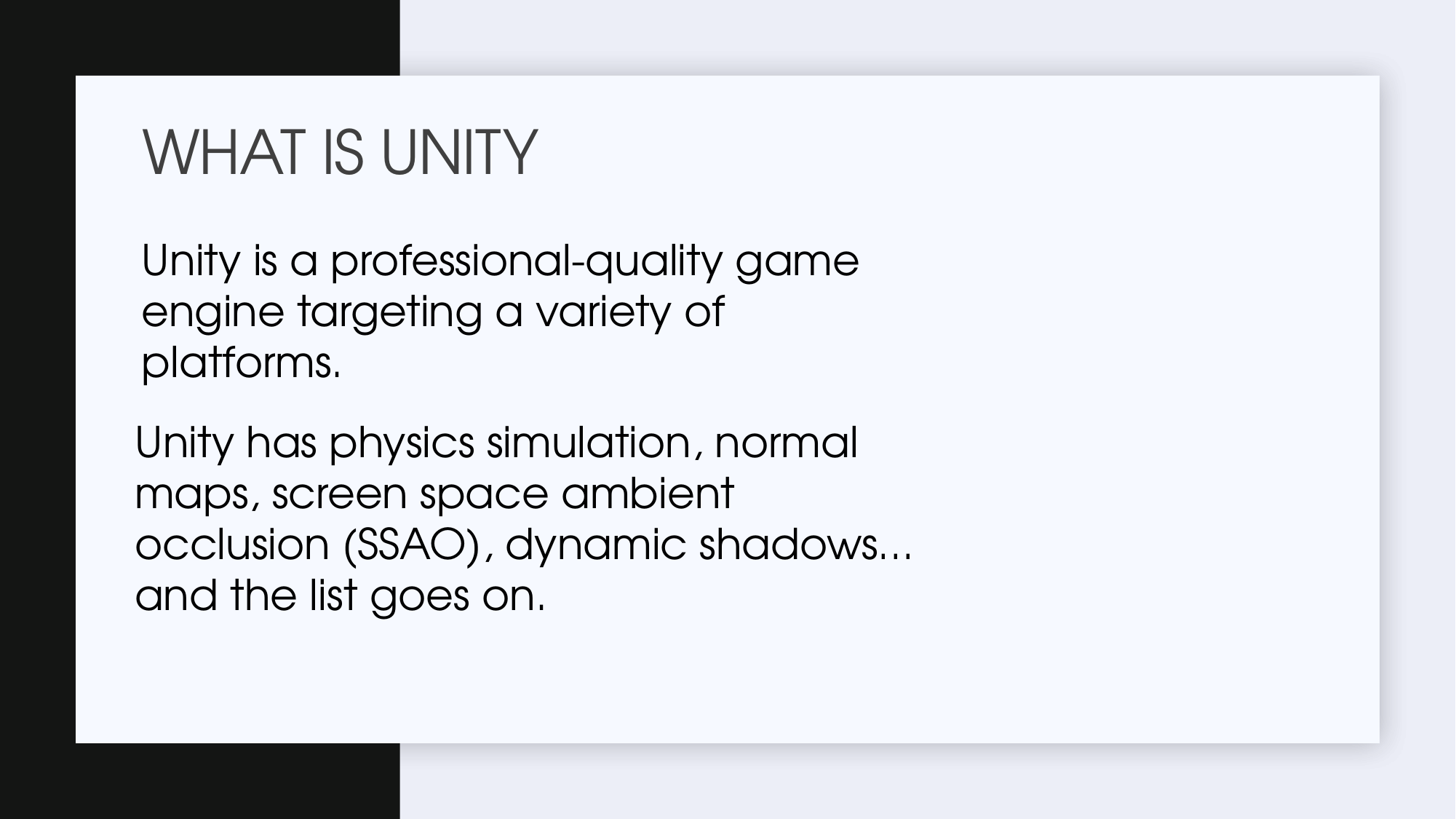

# What is Unity
Unity is a professional-quality game engine targeting a variety of platforms.
Unity has physics simulation, normal maps, screen space ambient occlusion (SSAO), dynamic shadows…and the list goes on.